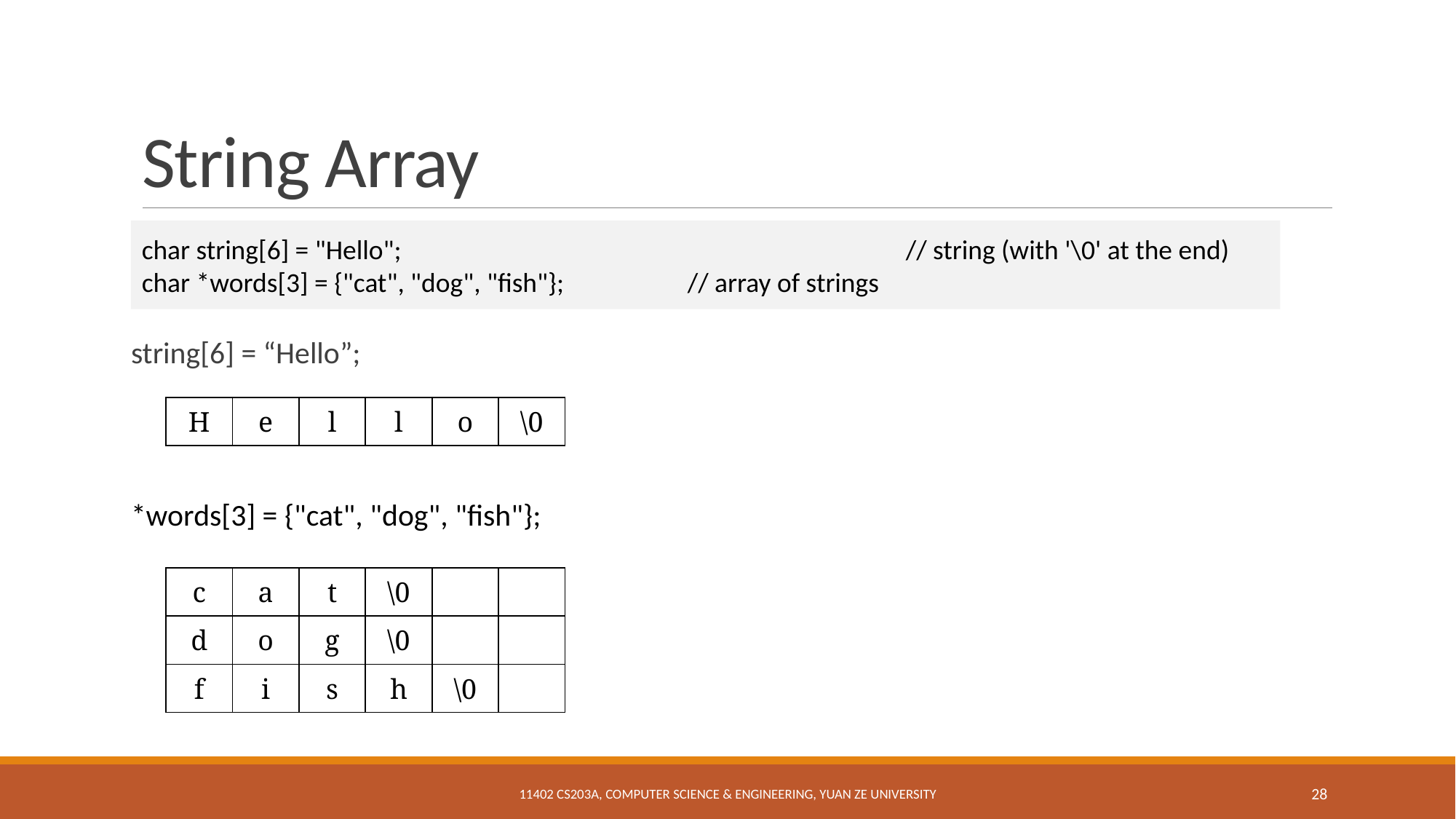

# String Array

string[6] = “Hello”;

*words[3] = {"cat", "dog", "fish"};
char string[6] = "Hello";					// string (with '\0' at the end)
char *words[3] = {"cat", "dog", "fish"};		// array of strings
| H | e | l | l | o | \0 |
| --- | --- | --- | --- | --- | --- |
| c | a | t | \0 |  |  |
| --- | --- | --- | --- | --- | --- |
| d | o | g | \0 |  |  |
| f | i | s | h | \0 |  |
11402 CS203A, Computer Science & Engineering, Yuan Ze University
28